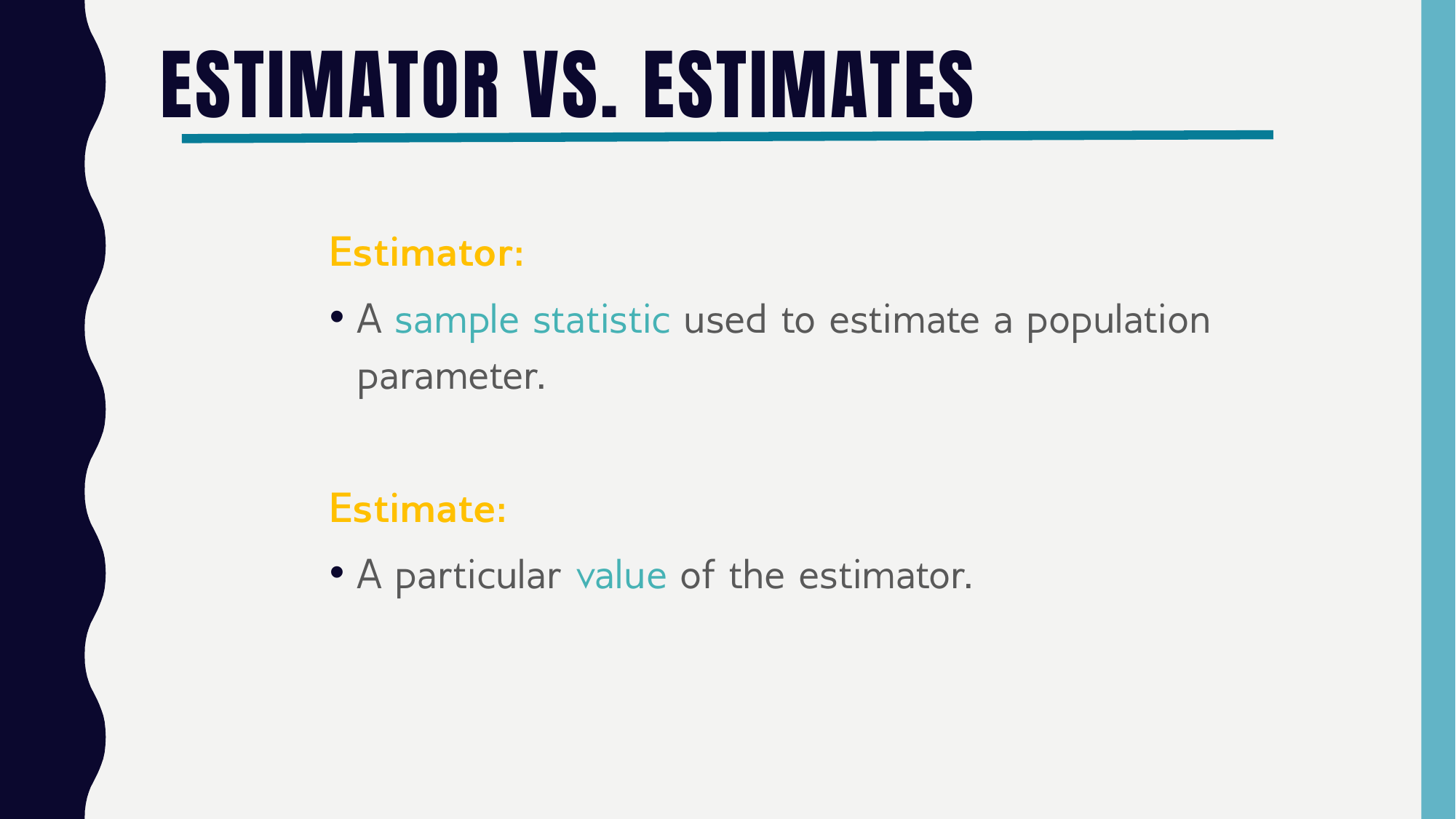

# Estimator vs. Estimates
Estimator:
A sample statistic used to estimate a population parameter.

Estimate:
A particular value of the estimator.